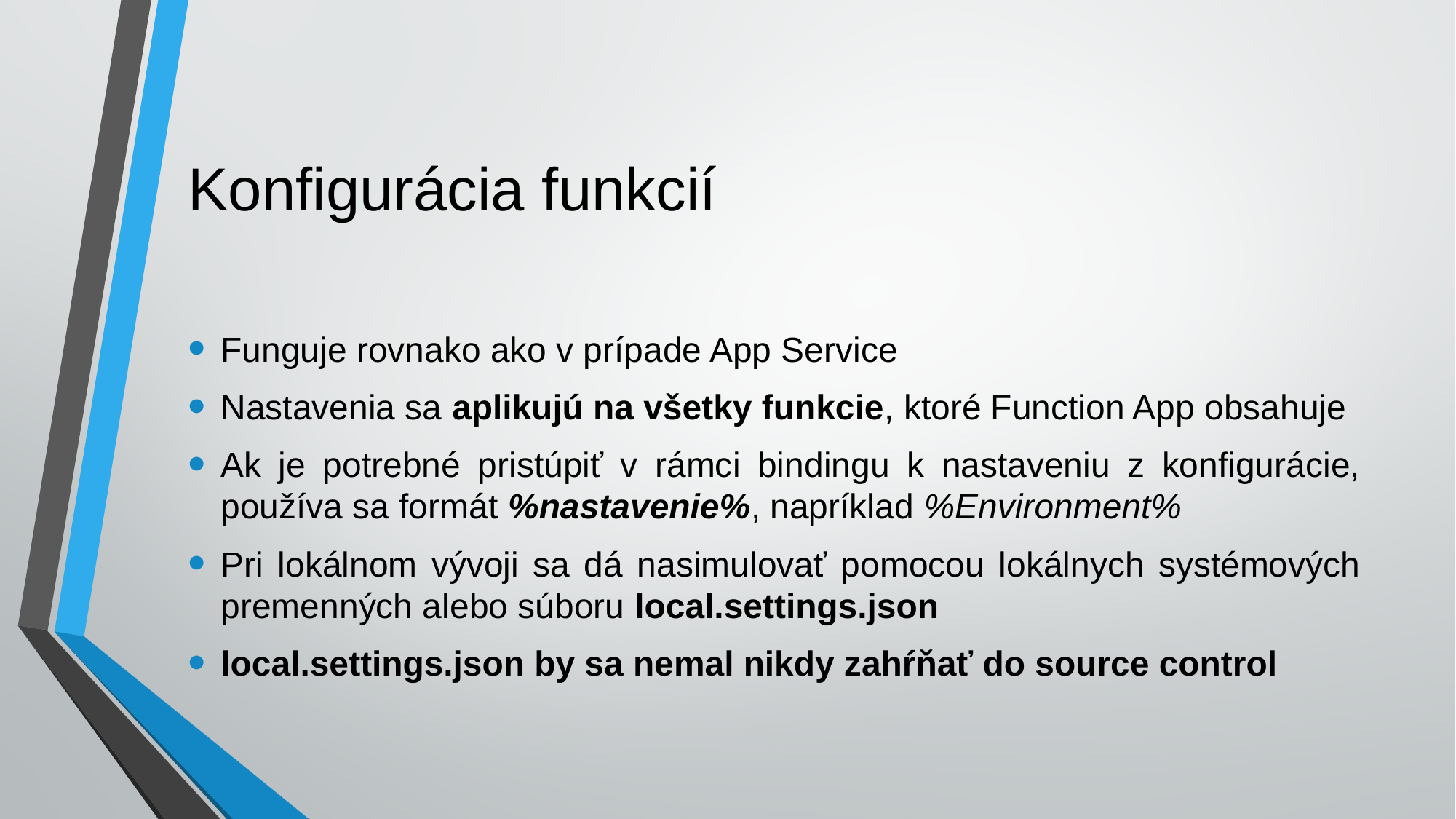

# Konfigurácia funkcií
Funguje rovnako ako v prípade App Service
Nastavenia sa aplikujú na všetky funkcie, ktoré Function App obsahuje
Ak je potrebné pristúpiť v rámci bindingu k nastaveniu z konfigurácie, používa sa formát %nastavenie%, napríklad %Environment%
Pri lokálnom vývoji sa dá nasimulovať pomocou lokálnych systémových premenných alebo súboru local.settings.json
local.settings.json by sa nemal nikdy zahŕňať do source control